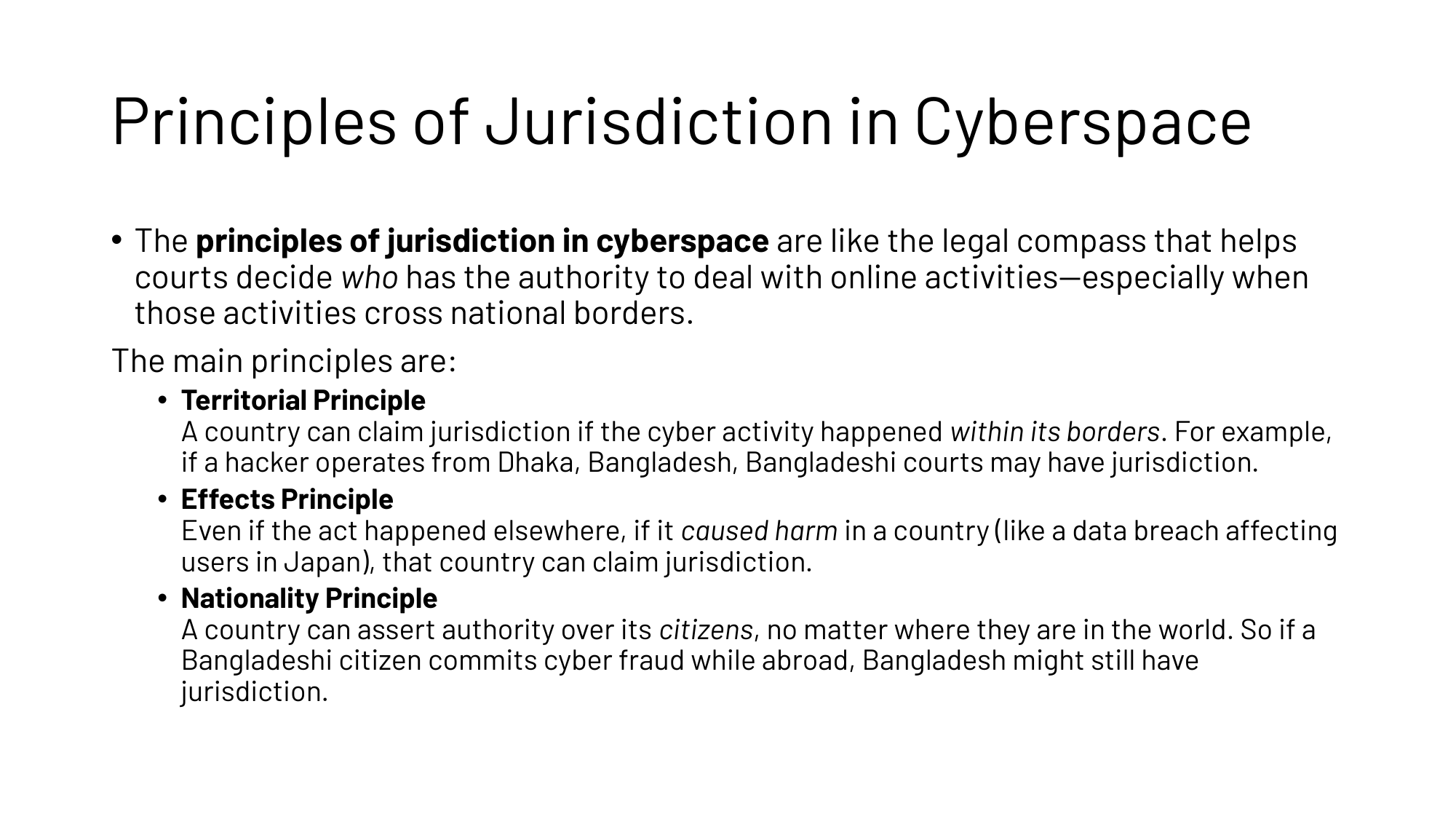

# Principles of Jurisdiction in Cyberspace
The principles of jurisdiction in cyberspace are like the legal compass that helps courts decide who has the authority to deal with online activities—especially when those activities cross national borders.
The main principles are:
Territorial Principle
A country can claim jurisdiction if the cyber activity happened within its borders. For example, if a hacker operates from Dhaka, Bangladesh, Bangladeshi courts may have jurisdiction.
Effects Principle
Even if the act happened elsewhere, if it caused harm in a country (like a data breach affecting users in Japan), that country can claim jurisdiction.
Nationality Principle
A country can assert authority over its citizens, no matter where they are in the world. So if a Bangladeshi citizen commits cyber fraud while abroad, Bangladesh might still have jurisdiction.